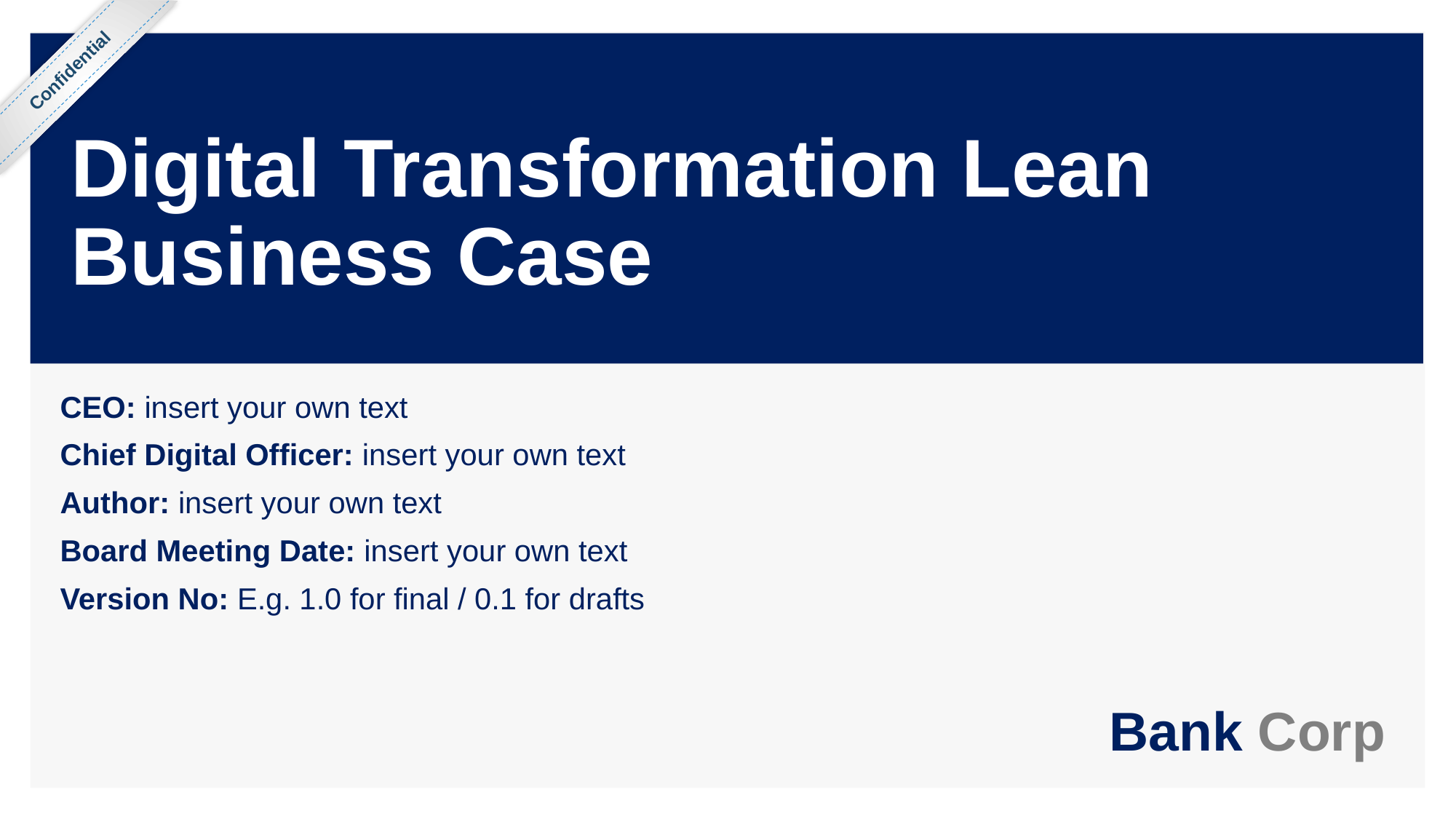

Confidential
# Digital Transformation Lean Business Case
CEO: insert your own text
Chief Digital Officer: insert your own text
Author: insert your own text
Board Meeting Date: insert your own text
Version No: E.g. 1.0 for final / 0.1 for drafts
Bank Corp